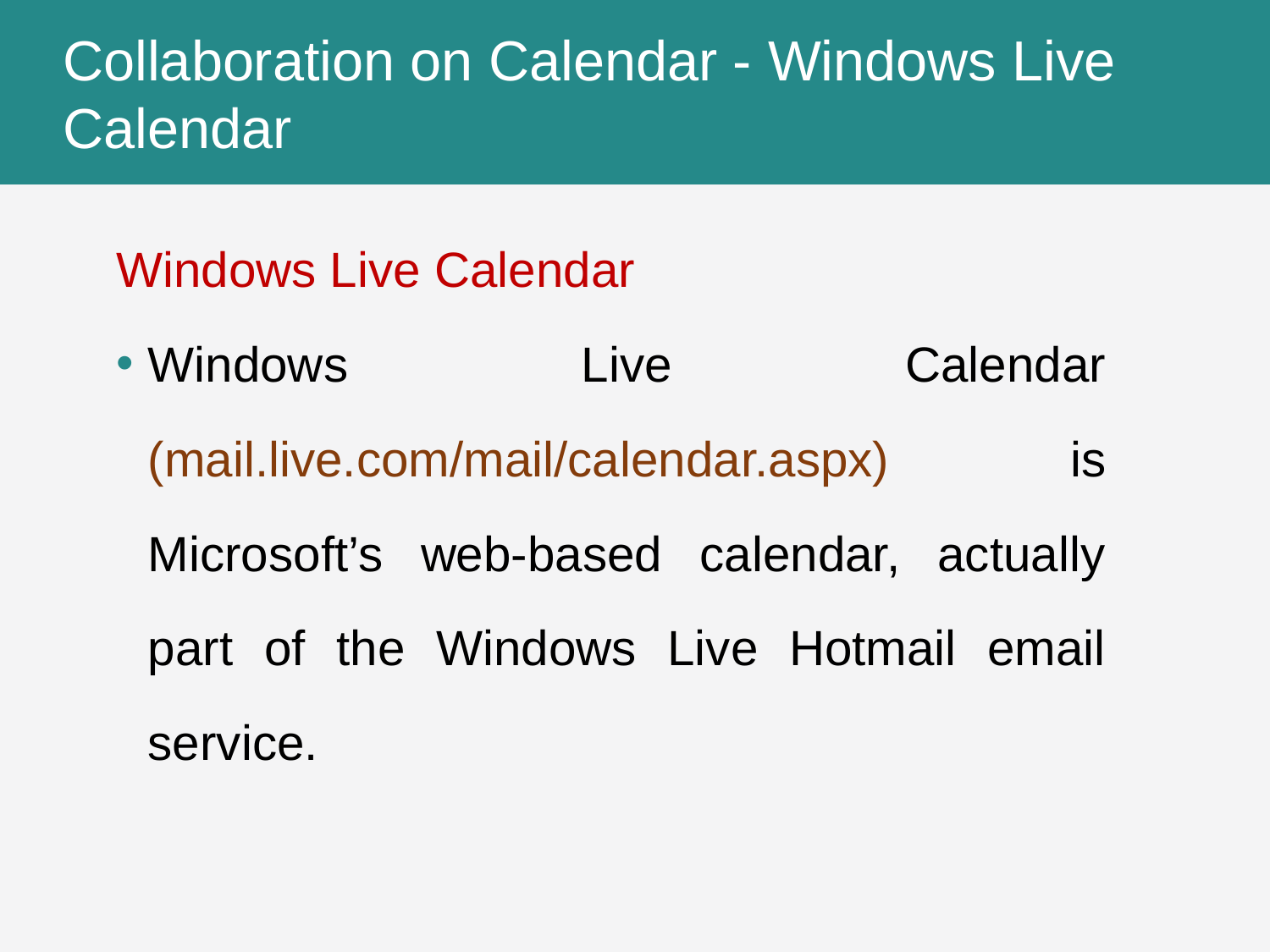

# Collaboration on Calendar - Windows Live Calendar
Windows Live Calendar
Windows Live Calendar (mail.live.com/mail/calendar.aspx) is Microsoft’s web-based calendar, actually part of the Windows Live Hotmail email service.